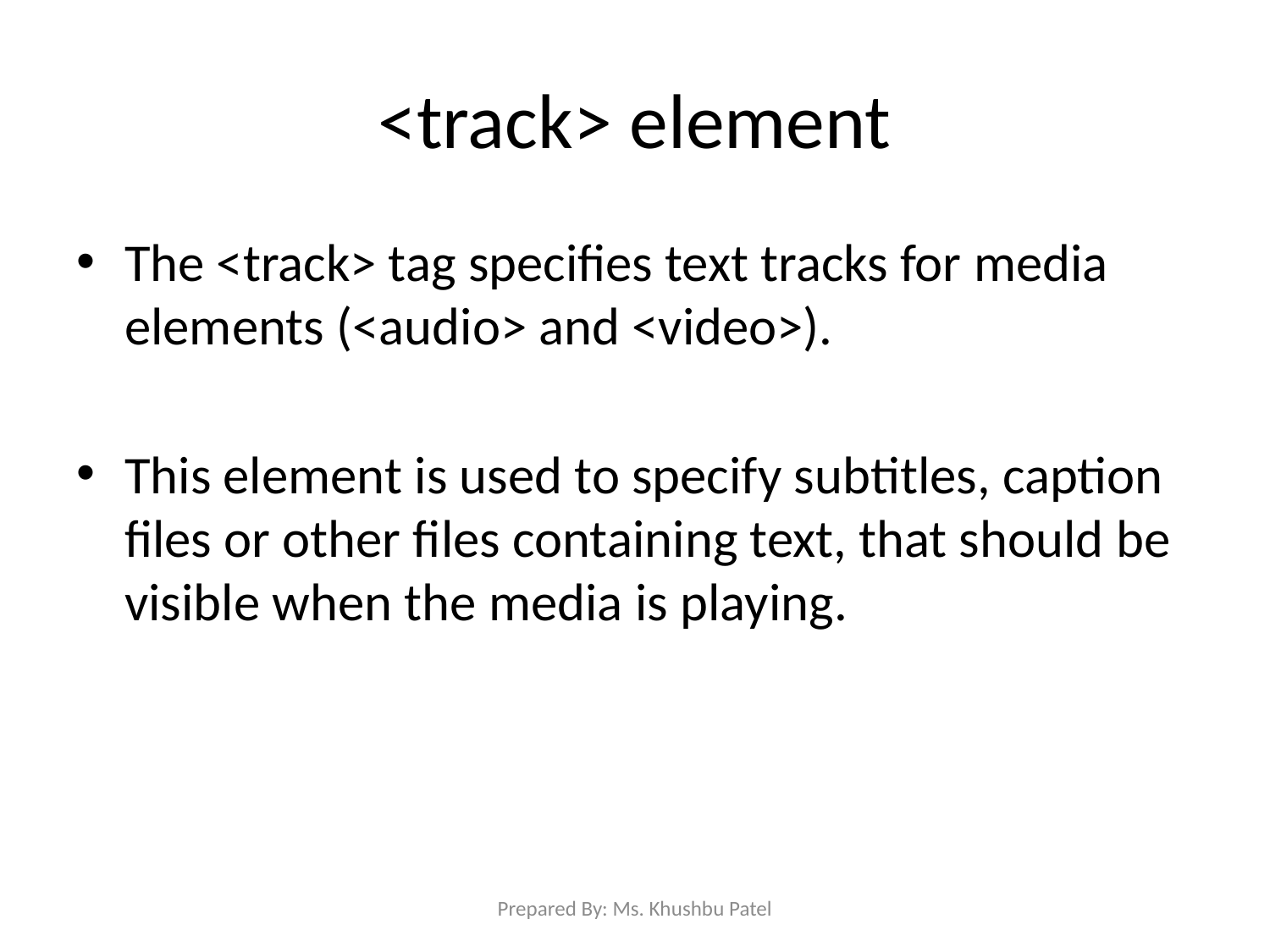

# <track> element
The <track> tag specifies text tracks for media elements (<audio> and <video>).

This element is used to specify subtitles, caption files or other files containing text, that should be visible when the media is playing.

Prepared By: Ms. Khushbu Patel